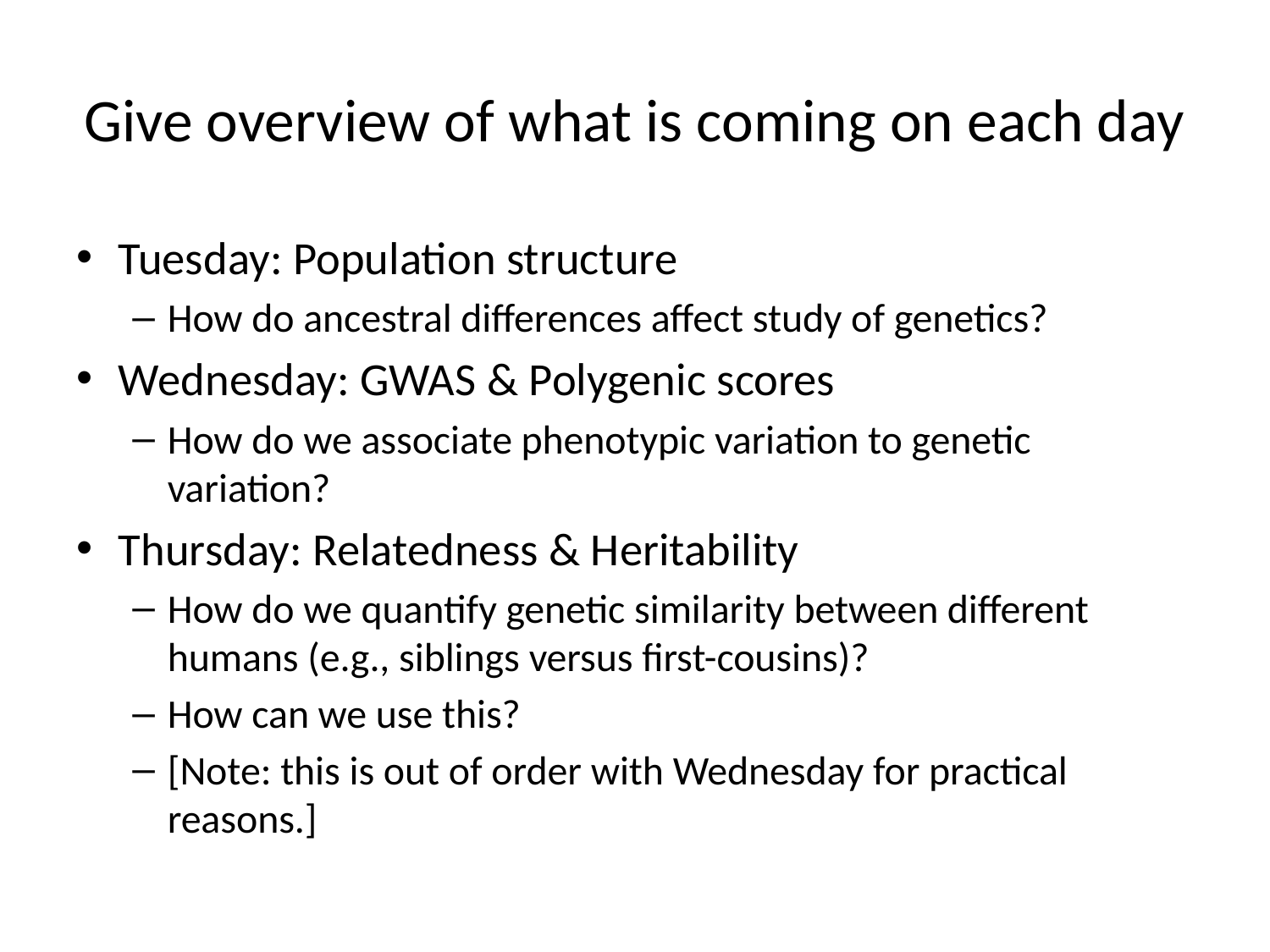

# Give overview of what is coming on each day
Tuesday: Population structure
How do ancestral differences affect study of genetics?
Wednesday: GWAS & Polygenic scores
How do we associate phenotypic variation to genetic variation?
Thursday: Relatedness & Heritability
How do we quantify genetic similarity between different humans (e.g., siblings versus first-cousins)?
How can we use this?
[Note: this is out of order with Wednesday for practical reasons.]